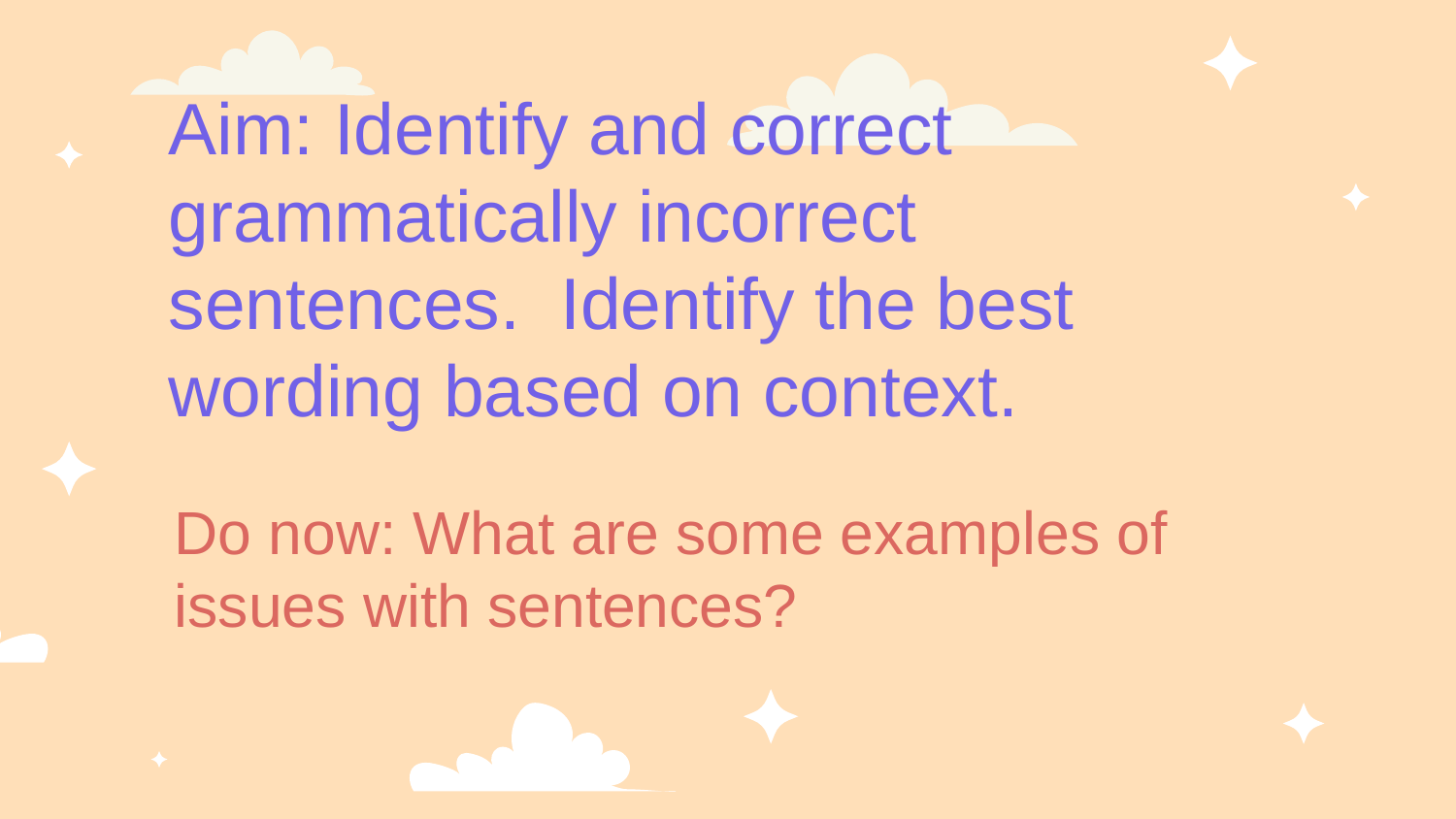

Aim: Identify and correct grammatically incorrect sentences.  Identify the best wording based on context.
# Do now: What are some examples of issues with sentences?